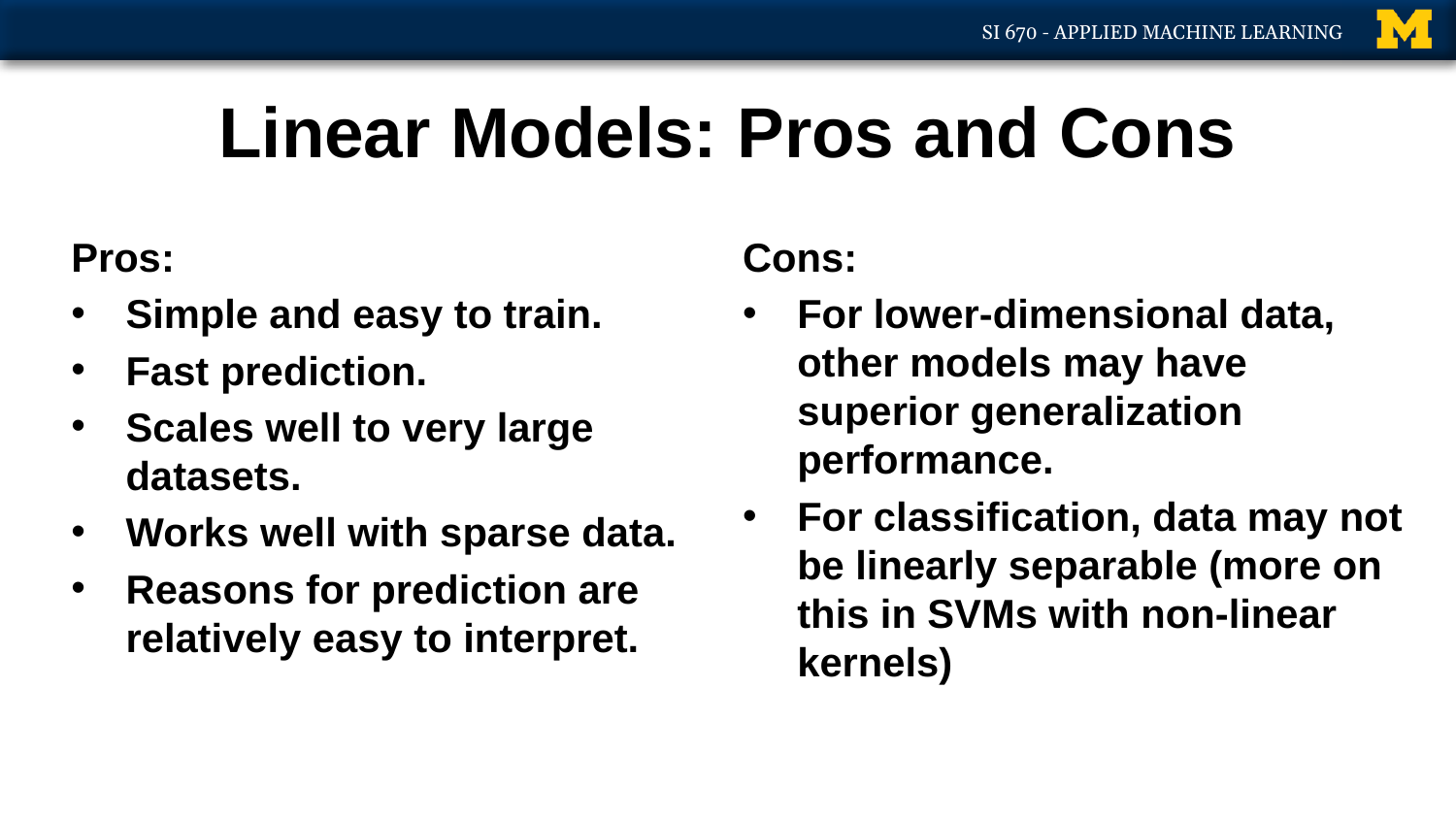

# Linear Models: Pros and Cons
Cons:
For lower-dimensional data, other models may have superior generalization performance.
For classification, data may not be linearly separable (more on this in SVMs with non-linear kernels)
Pros:
Simple and easy to train.
Fast prediction.
Scales well to very large datasets.
Works well with sparse data.
Reasons for prediction are relatively easy to interpret.